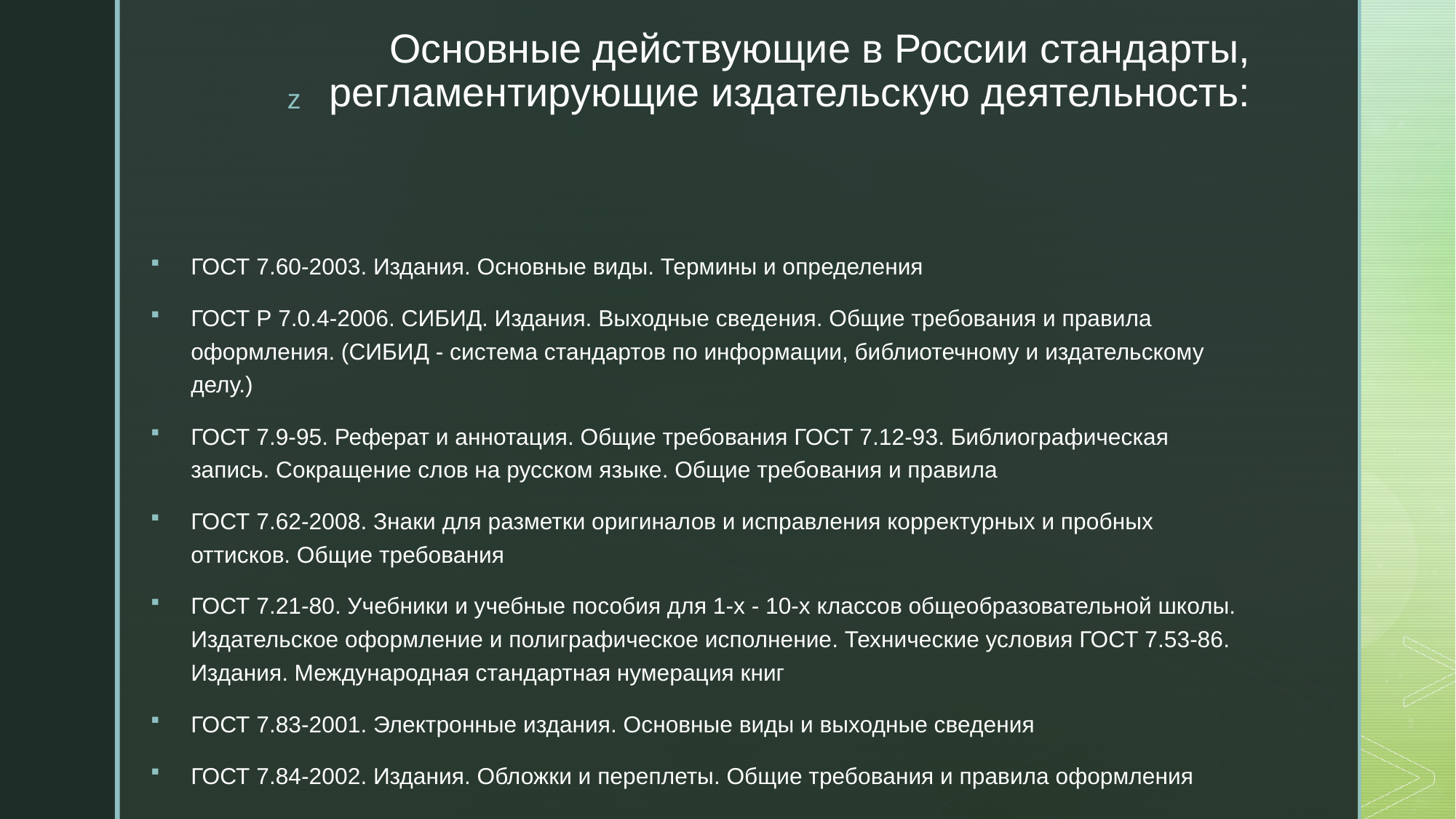

# Основные действующие в России стандарты, регламентирующие издательскую деятельность:

ГОСТ 7.60-2003. Издания. Основные виды. Термины и определения
ГОСТ Р 7.0.4-2006. СИБИД. Издания. Выходные сведения. Общие требования и правила оформления. (СИБИД - система стандартов по информации, библиотечному и издательскому делу.)
ГОСТ 7.9-95. Реферат и аннотация. Общие требования ГОСТ 7.12-93. Библиографическая запись. Сокращение слов на русском языке. Общие требования и правила
ГОСТ 7.62-2008. Знаки для разметки оригиналов и исправления корректурных и пробных оттисков. Общие требования
ГОСТ 7.21-80. Учебники и учебные пособия для 1-х - 10-х классов общеобразовательной школы. Издательское оформление и полиграфическое исполнение. Технические условия ГОСТ 7.53-86. Издания. Международная стандартная нумерация книг
ГОСТ 7.83-2001. Электронные издания. Основные виды и выходные сведения
ГОСТ 7.84-2002. Издания. Обложки и переплеты. Общие требования и правила оформления